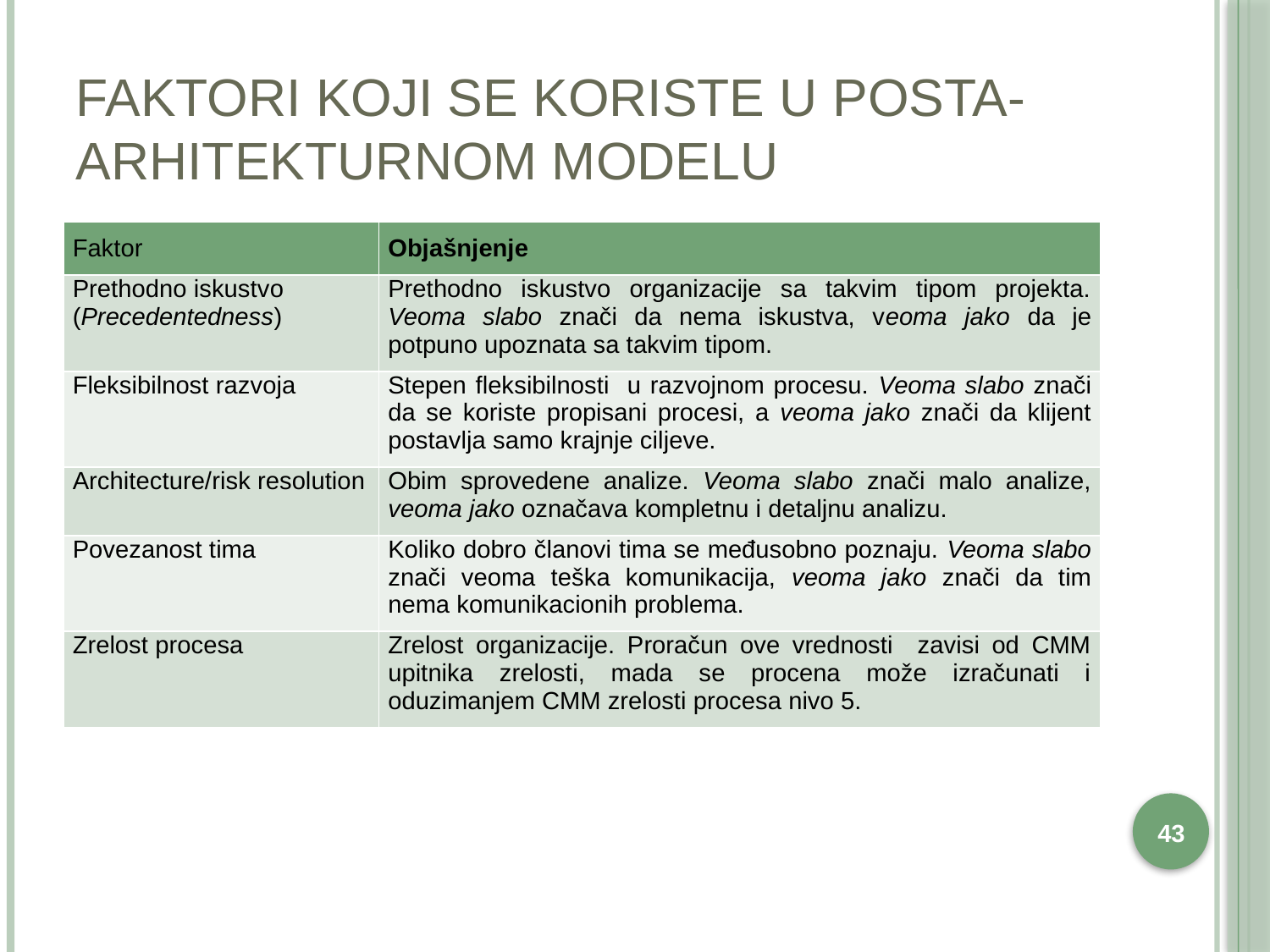

# Faktori koji se koriste u posta-arhitekturnom modelu
| Faktor | Objašnjenje |
| --- | --- |
| Prethodno iskustvo (Precedentedness) | Prethodno iskustvo organizacije sa takvim tipom projekta. Veoma slabo znači da nema iskustva, veoma jako da je potpuno upoznata sa takvim tipom. |
| Fleksibilnost razvoja | Stepen fleksibilnosti u razvojnom procesu. Veoma slabo znači da se koriste propisani procesi, a veoma jako znači da klijent postavlja samo krajnje ciljeve. |
| Architecture/risk resolution | Obim sprovedene analize. Veoma slabo znači malo analize, veoma jako označava kompletnu i detaljnu analizu. |
| Povezanost tima | Koliko dobro članovi tima se međusobno poznaju. Veoma slabo znači veoma teška komunikacija, veoma jako znači da tim nema komunikacionih problema. |
| Zrelost procesa | Zrelost organizacije. Proračun ove vrednosti zavisi od CMM upitnika zrelosti, mada se procena može izračunati i oduzimanjem CMM zrelosti procesa nivo 5. |
43